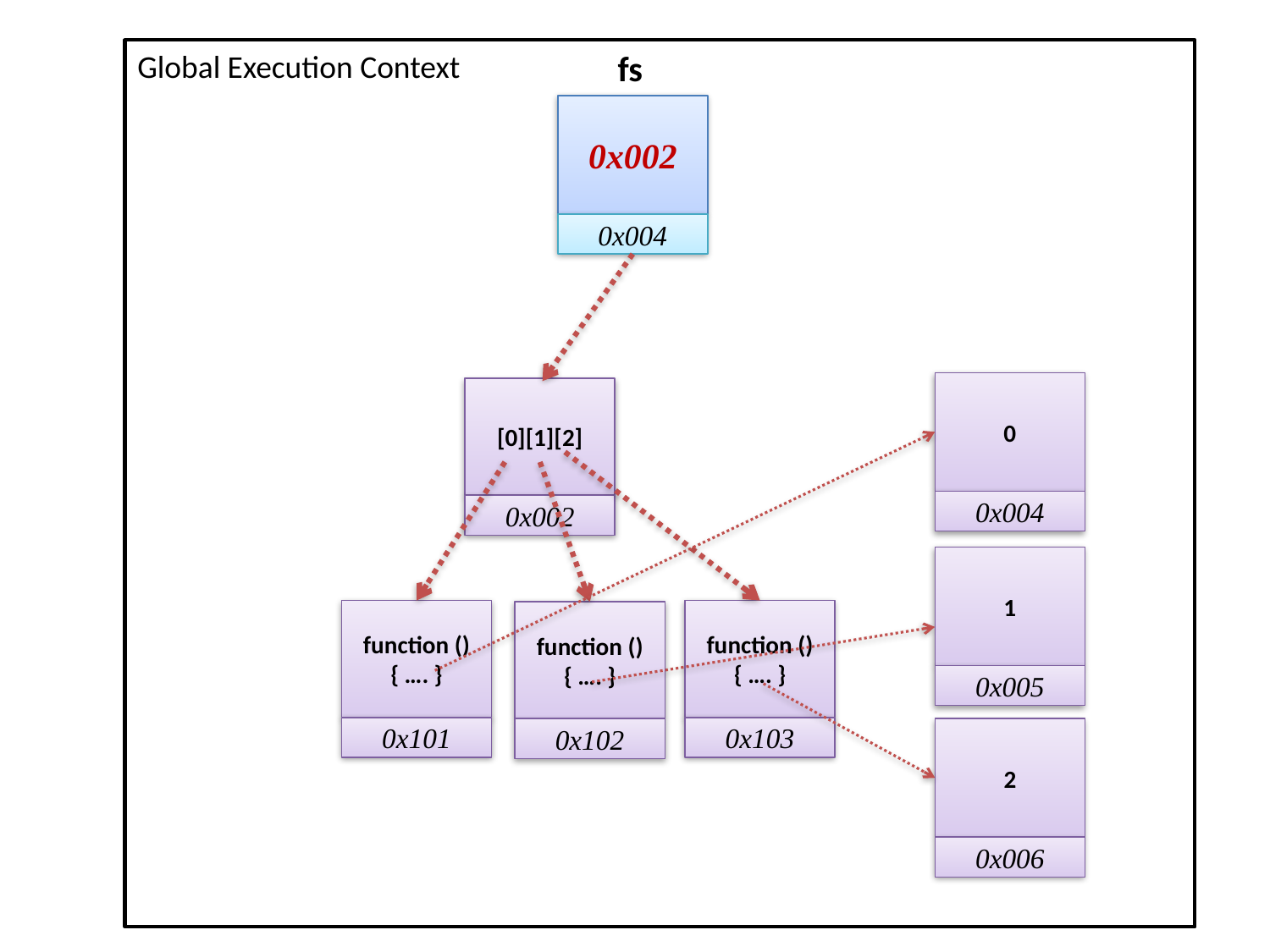

Global Execution Context
fs
0x002
0x004
0
0x004
[0][1][2]
0x002
1
0x005
function (){ …. }
0x101
function (){ …. }
0x103
function (){ …. }
0x102
2
0x006